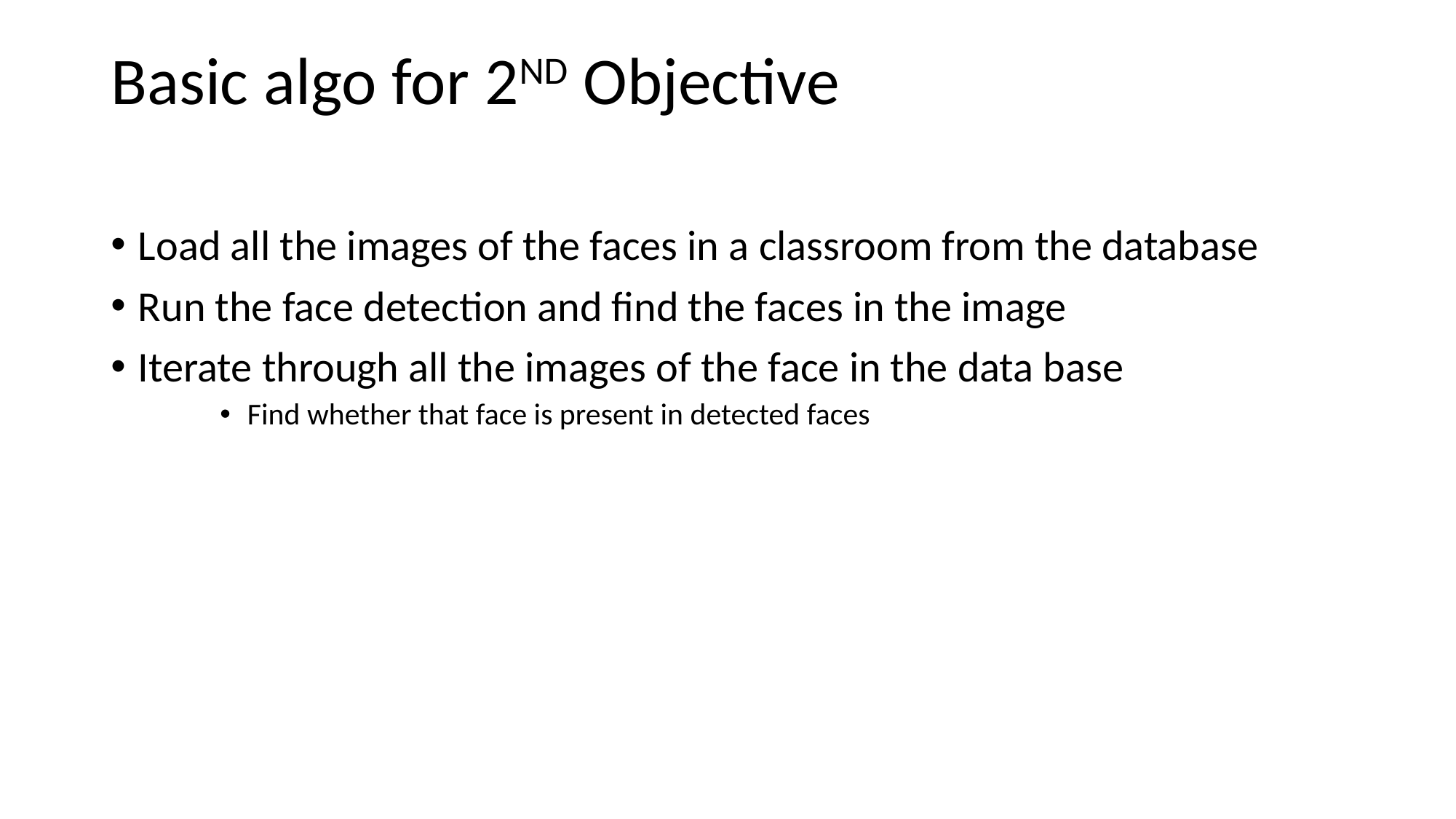

# Basic algo for 2ND Objective
Load all the images of the faces in a classroom from the database
Run the face detection and find the faces in the image
Iterate through all the images of the face in the data base
Find whether that face is present in detected faces